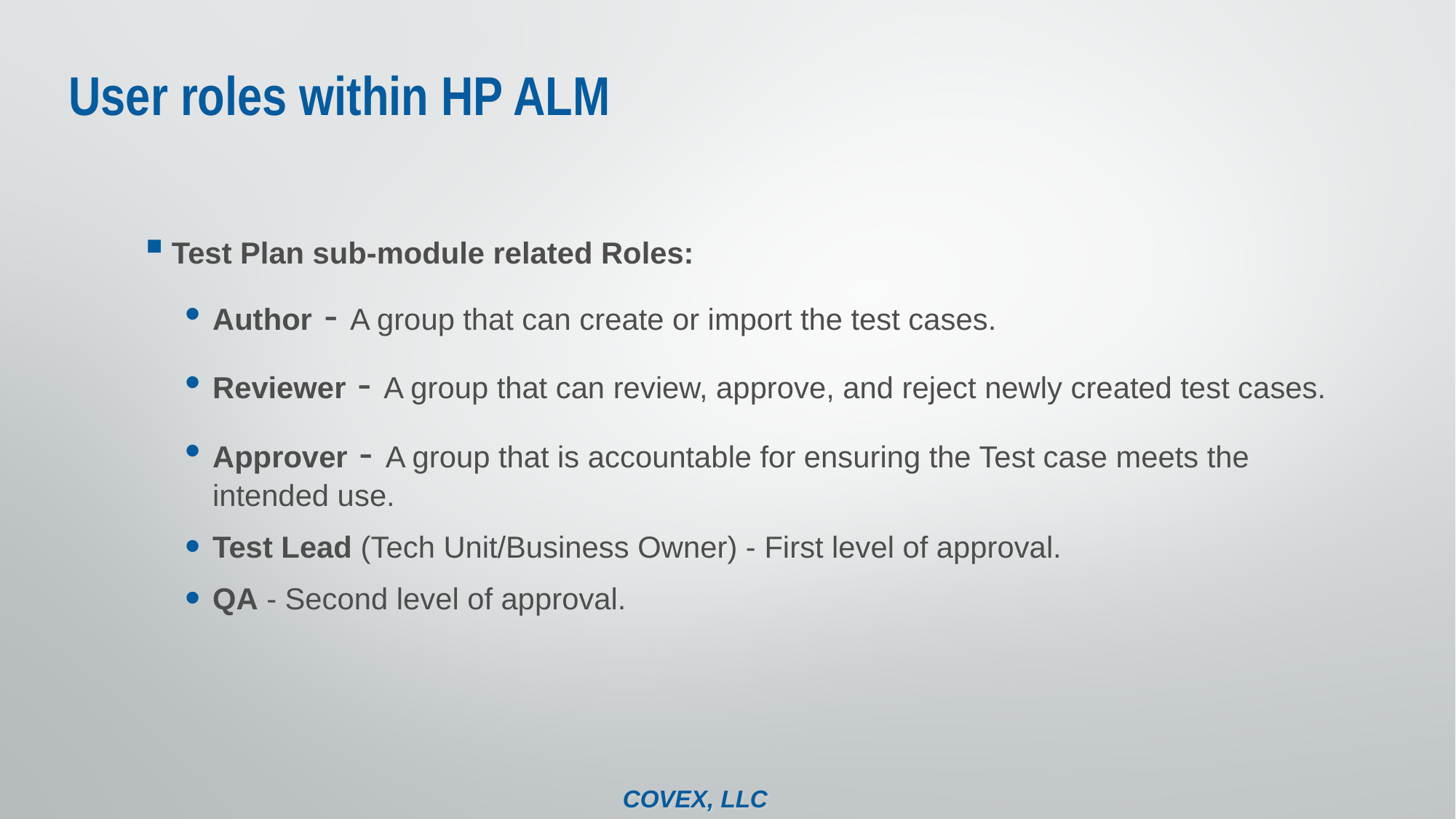

# User roles within HP ALM
Test Plan sub-module related Roles:
Author - A group that can create or import the test cases.
Reviewer - A group that can review, approve, and reject newly created test cases.
Approver - A group that is accountable for ensuring the Test case meets the intended use.
Test Lead (Tech Unit/Business Owner) - First level of approval.
QA - Second level of approval.